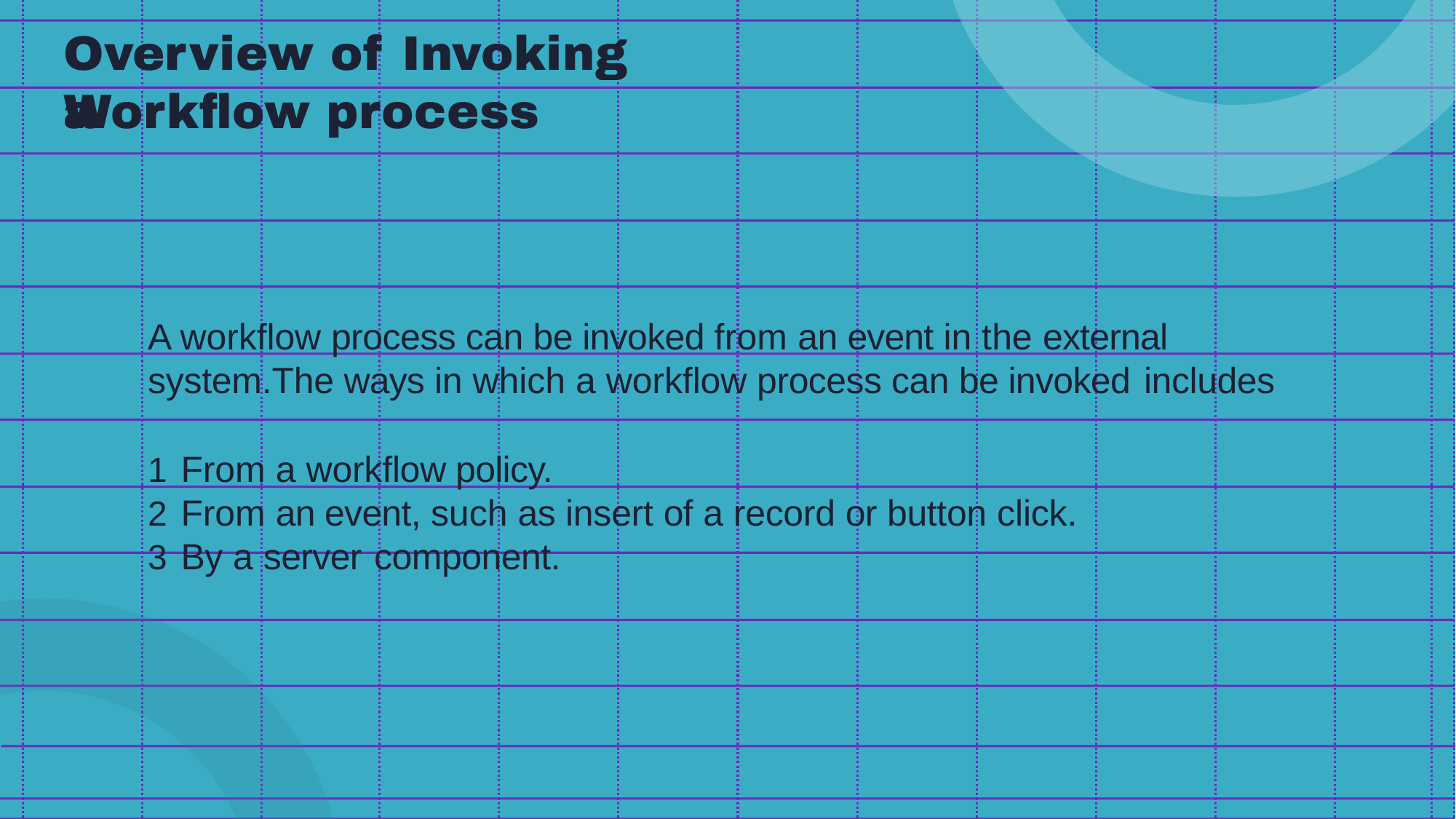

# Overview of Invoking a
Workflow process
A workflow process can be invoked from an event in the external  system.The ways in which a workflow process can be invoked includes

From a workflow policy.
From an event, such as insert of a record or button click.
By a server component.